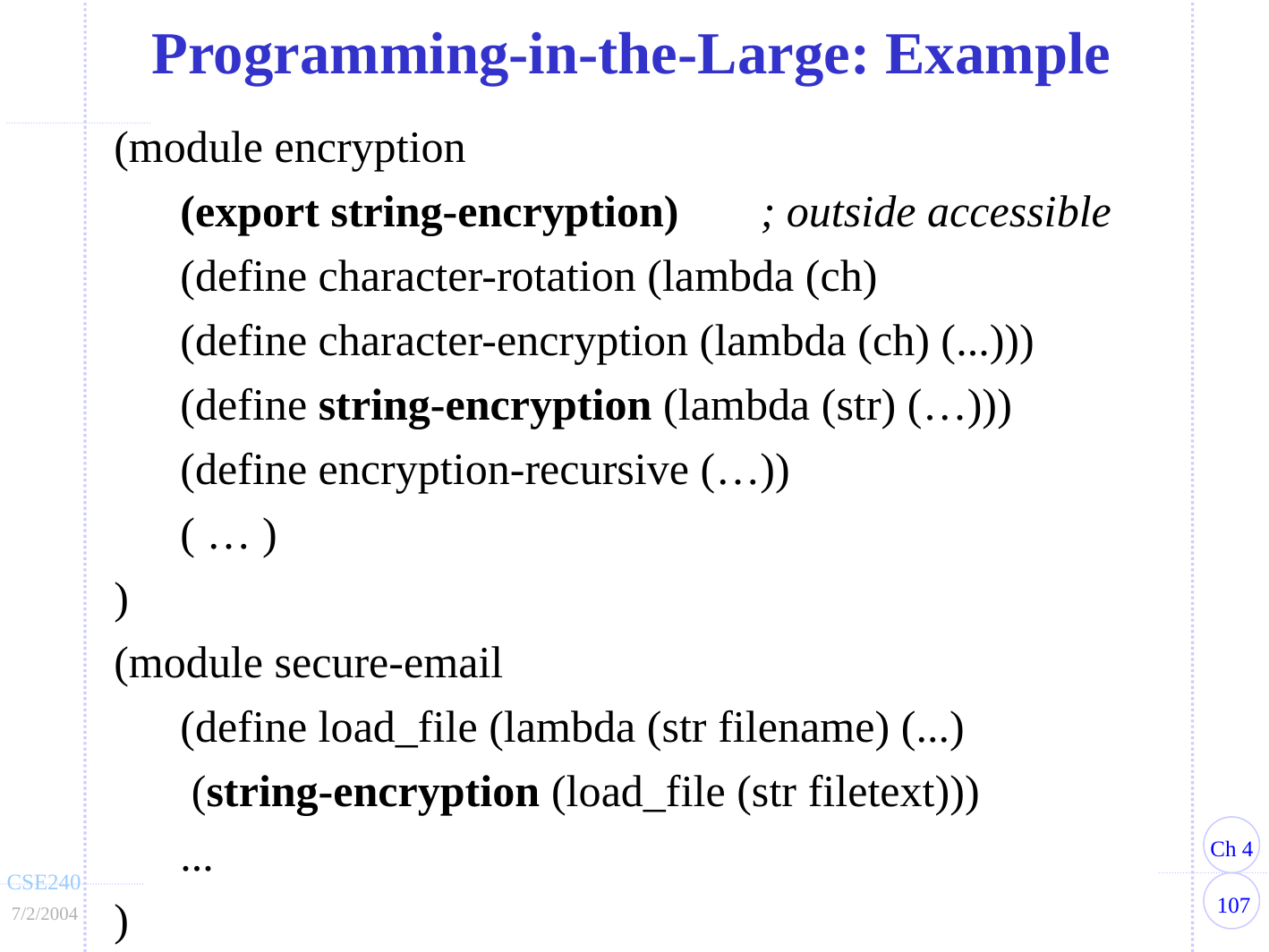

Programming-in-the-Large: Example
(module encryption
	(export string-encryption)	; outside accessible
	(define character-rotation (lambda (ch)
	(define character-encryption (lambda (ch) (...)))
	(define string-encryption (lambda (str) (…)))
	(define encryption-recursive (…))
	( … )
)
(module secure-email
	(define load_file (lambda (str filename) (...)
	 (string-encryption (load_file (str filetext)))
	...
)